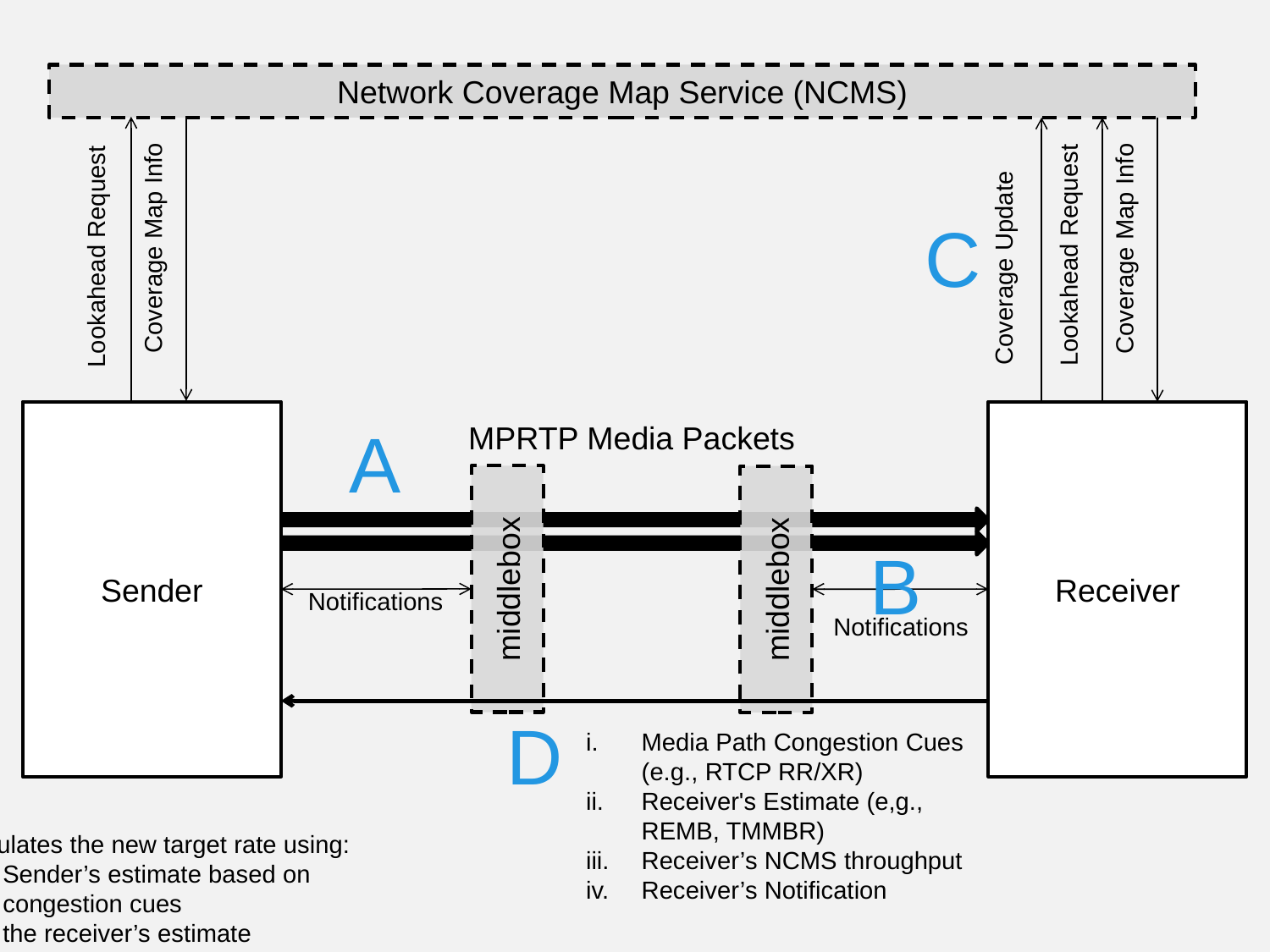

Network Coverage Map Service (NCMS)
Coverage Map Info
Lookahead Request
Coverage Map Info
Lookahead Request
Coverage Update
C
Sender
Receiver
A
MPRTP Media Packets
middlebox
middlebox

B

Notifications
Notifications
D
Media Path Congestion Cues (e.g., RTCP RR/XR)
Receiver's Estimate (e,g., REMB, TMMBR)
Receiver’s NCMS throughput
Receiver’s Notification
E
Calculates the new target rate using:
Sender’s estimate based on congestion cues
the receiver’s estimate
Coverage map info directly from NCMS and from the receiver
Any other in-path notifications